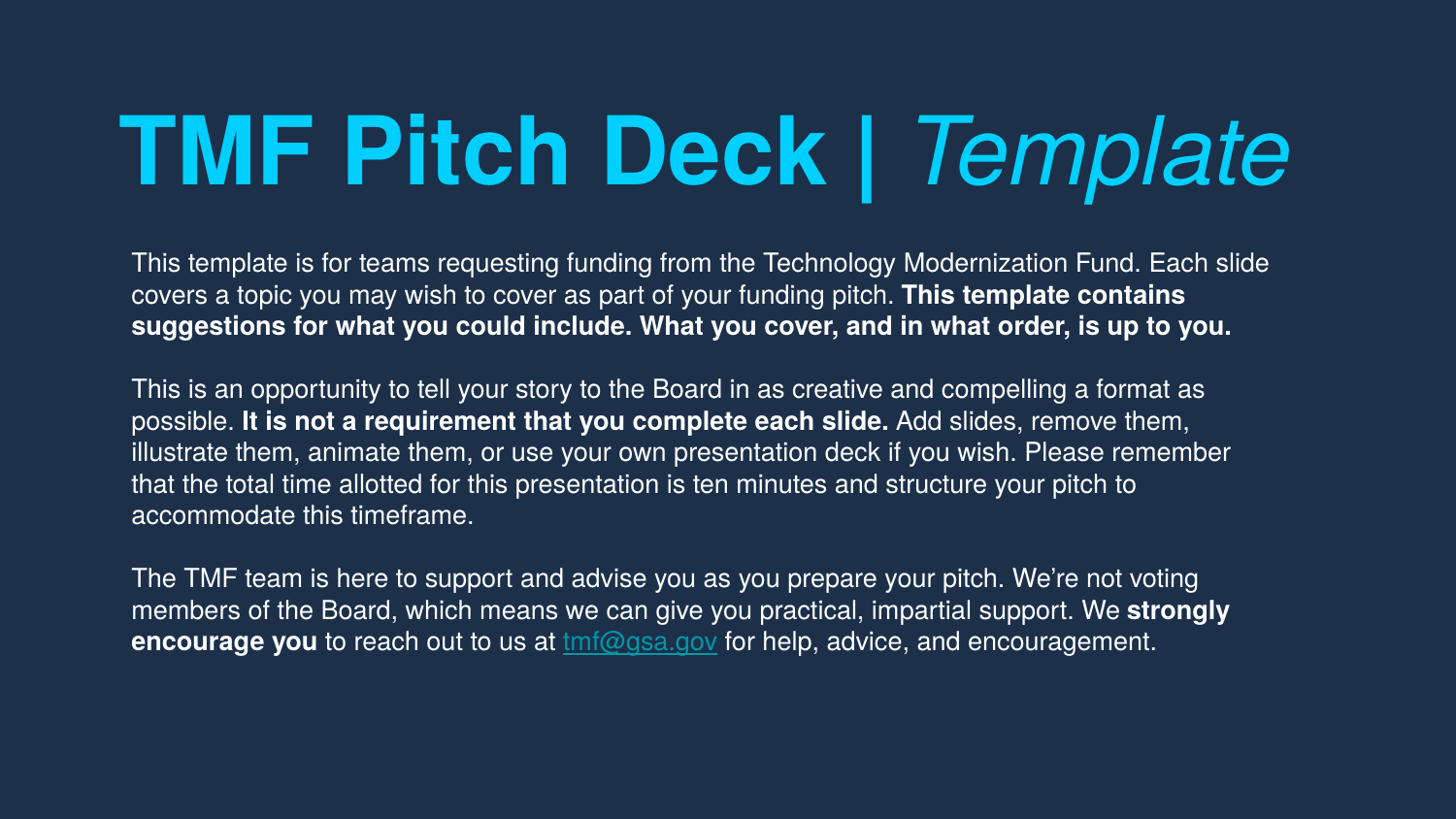

# TMF Pitch Deck | Template
This template is for teams requesting funding from the Technology Modernization Fund. Each slide covers a topic you may wish to cover as part of your funding pitch. This template contains suggestions for what you could include. What you cover, and in what order, is up to you.

This is an opportunity to tell your story to the Board in as creative and compelling a format as possible. It is not a requirement that you complete each slide. Add slides, remove them, illustrate them, animate them, or use your own presentation deck if you wish. Please remember that the total time allotted for this presentation is ten minutes and structure your pitch to accommodate this timeframe.

The TMF team is here to support and advise you as you prepare your pitch. We’re not voting members of the Board, which means we can give you practical, impartial support. We strongly encourage you to reach out to us at tmf@gsa.gov for help, advice, and encouragement.